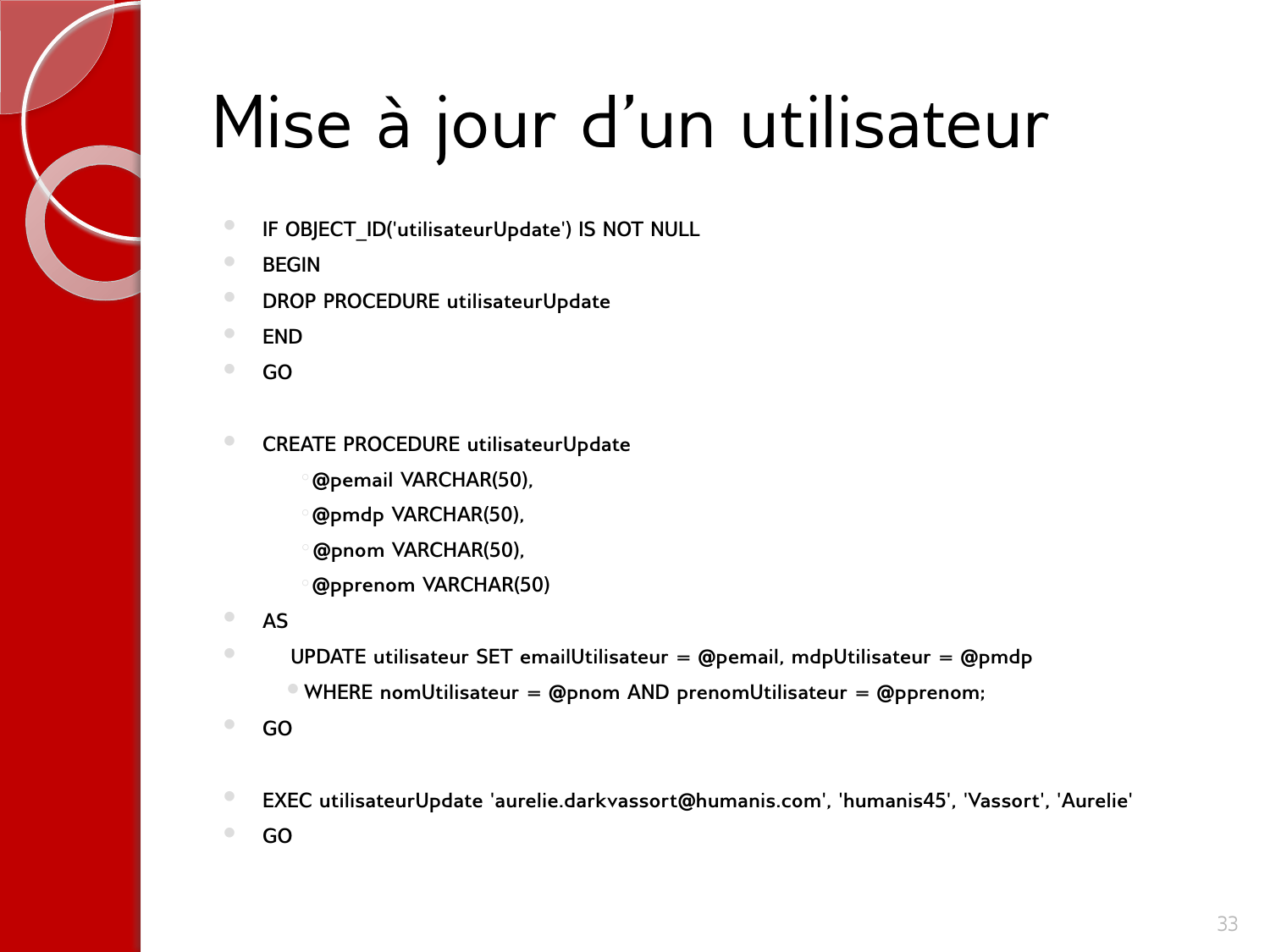

# Mise à jour d’un utilisateur
IF OBJECT_ID('utilisateurUpdate') IS NOT NULL
BEGIN
DROP PROCEDURE utilisateurUpdate
END
GO

CREATE PROCEDURE utilisateurUpdate
@pemail VARCHAR(50),
@pmdp VARCHAR(50),
@pnom VARCHAR(50),
@pprenom VARCHAR(50)
AS
    UPDATE utilisateur SET emailUtilisateur = @pemail, mdpUtilisateur = @pmdp
WHERE nomUtilisateur = @pnom AND prenomUtilisateur = @pprenom;
GO

EXEC utilisateurUpdate 'aurelie.darkvassort@humanis.com', 'humanis45', 'Vassort', 'Aurelie'
GO
33